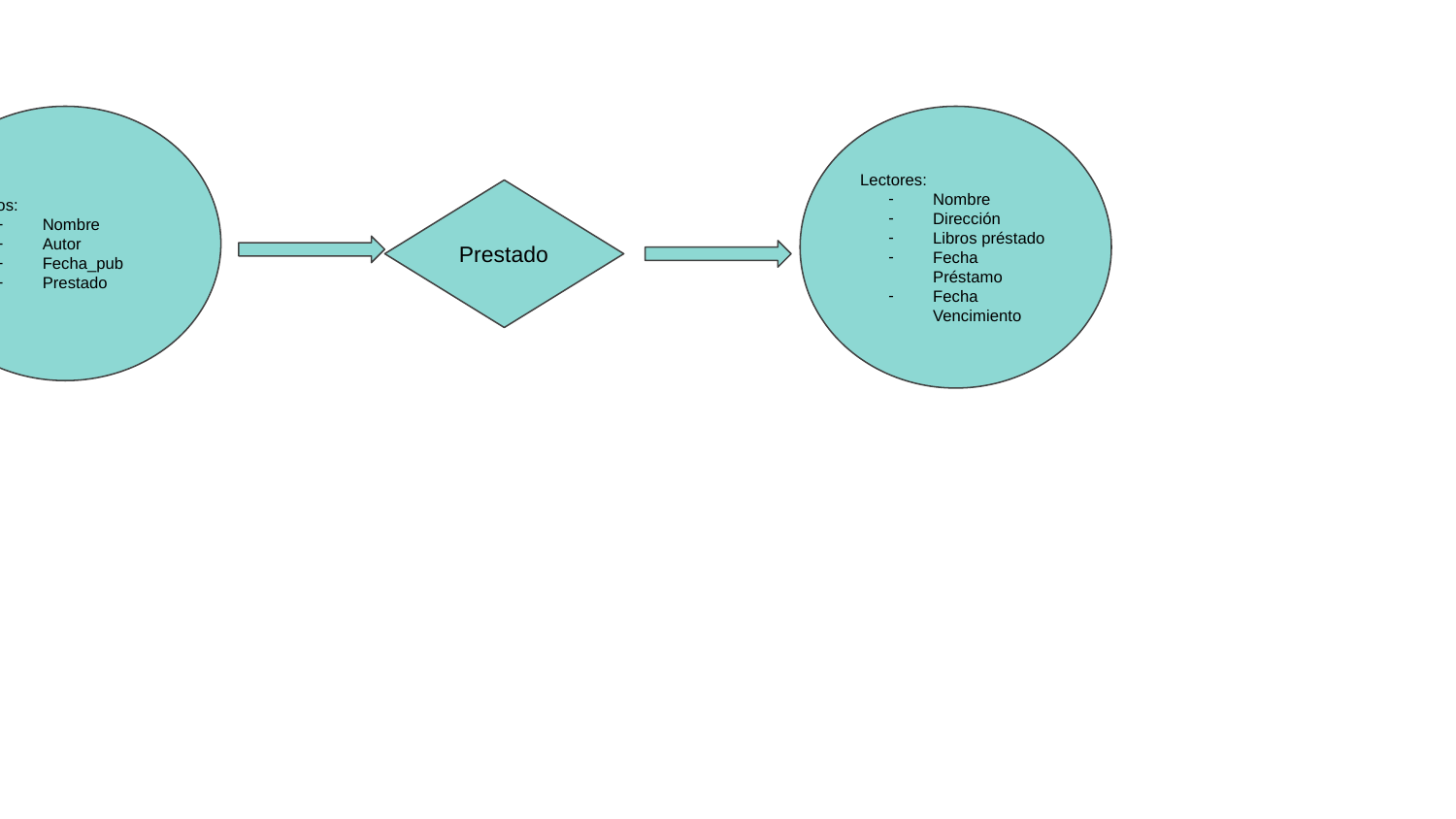

Libros:
Nombre
Autor
Fecha_pub
Prestado
Lectores:
Nombre
Dirección
Libros préstado
Fecha Préstamo
Fecha Vencimiento
Prestado